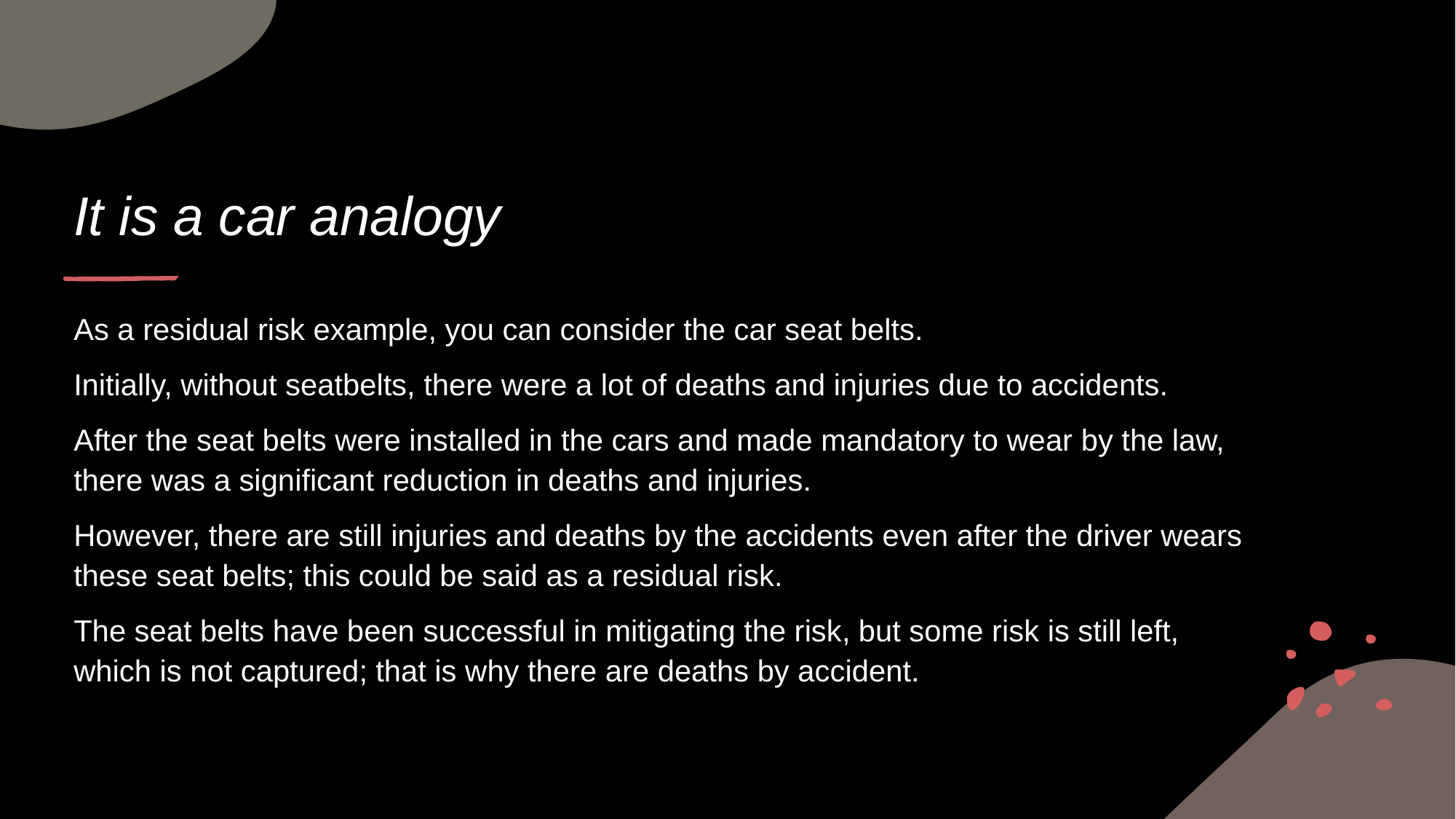

# It is a car analogy
As a residual risk example, you can consider the car seat belts.
Initially, without seatbelts, there were a lot of deaths and injuries due to accidents.
After the seat belts were installed in the cars and made mandatory to wear by the law, there was a significant reduction in deaths and injuries.
However, there are still injuries and deaths by the accidents even after the driver wears these seat belts; this could be said as a residual risk.
The seat belts have been successful in mitigating the risk, but some risk is still left, which is not captured; that is why there are deaths by accident.